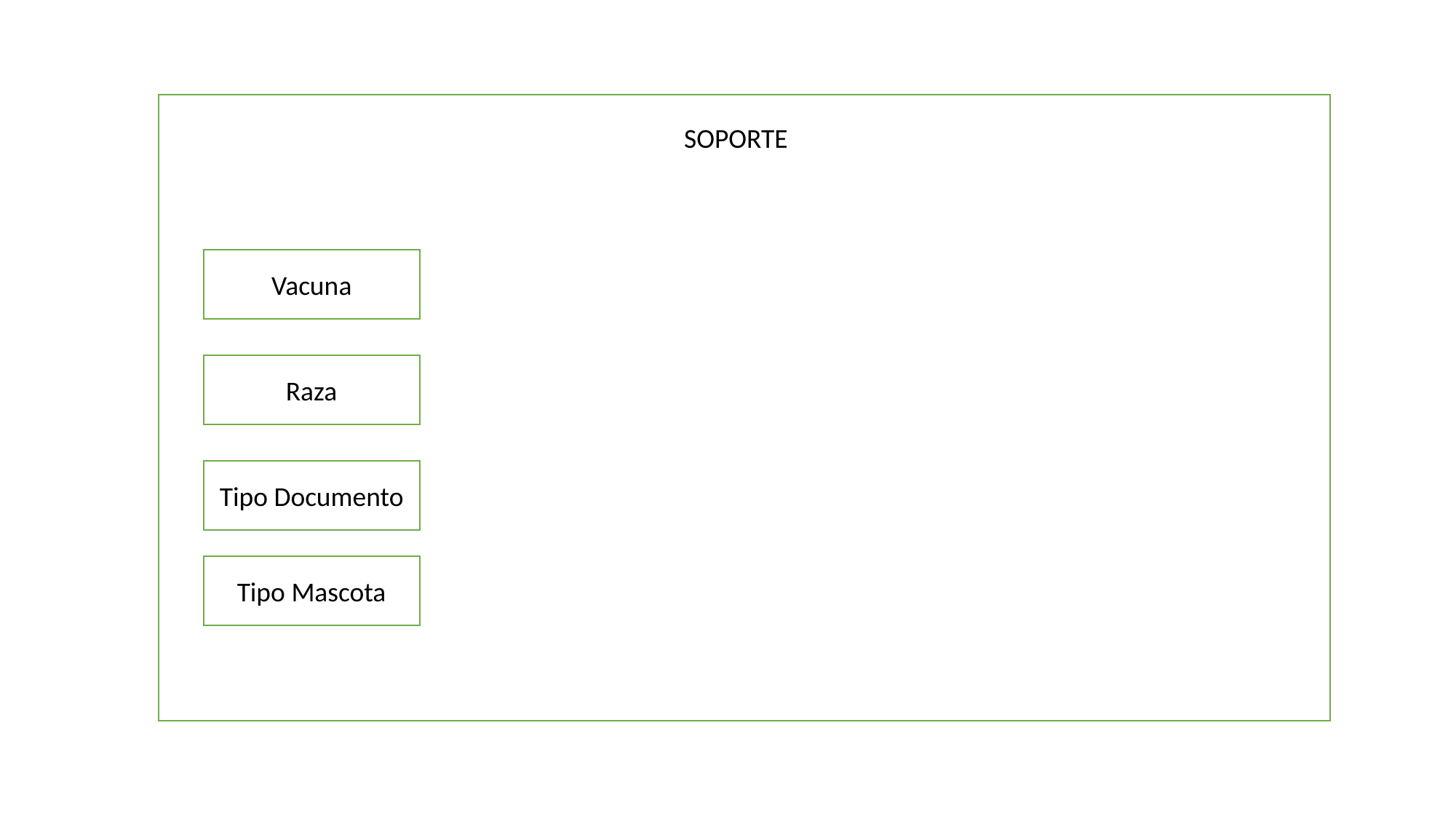

SOPORTE
Vacuna
Raza
Tipo Documento
Tipo Mascota